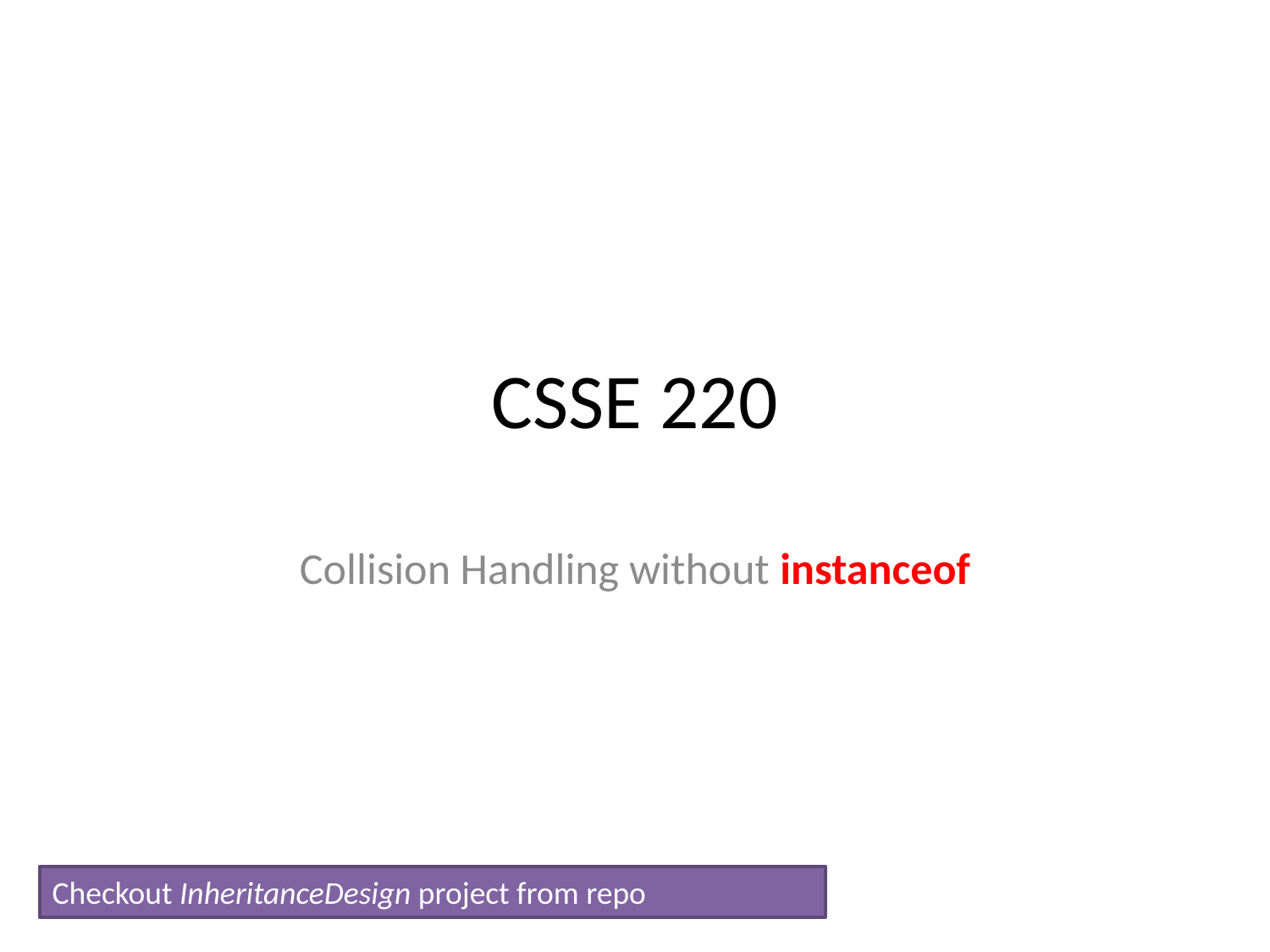

# CSSE 220
Collision Handling without instanceof

Checkout InheritanceDesign project from repo